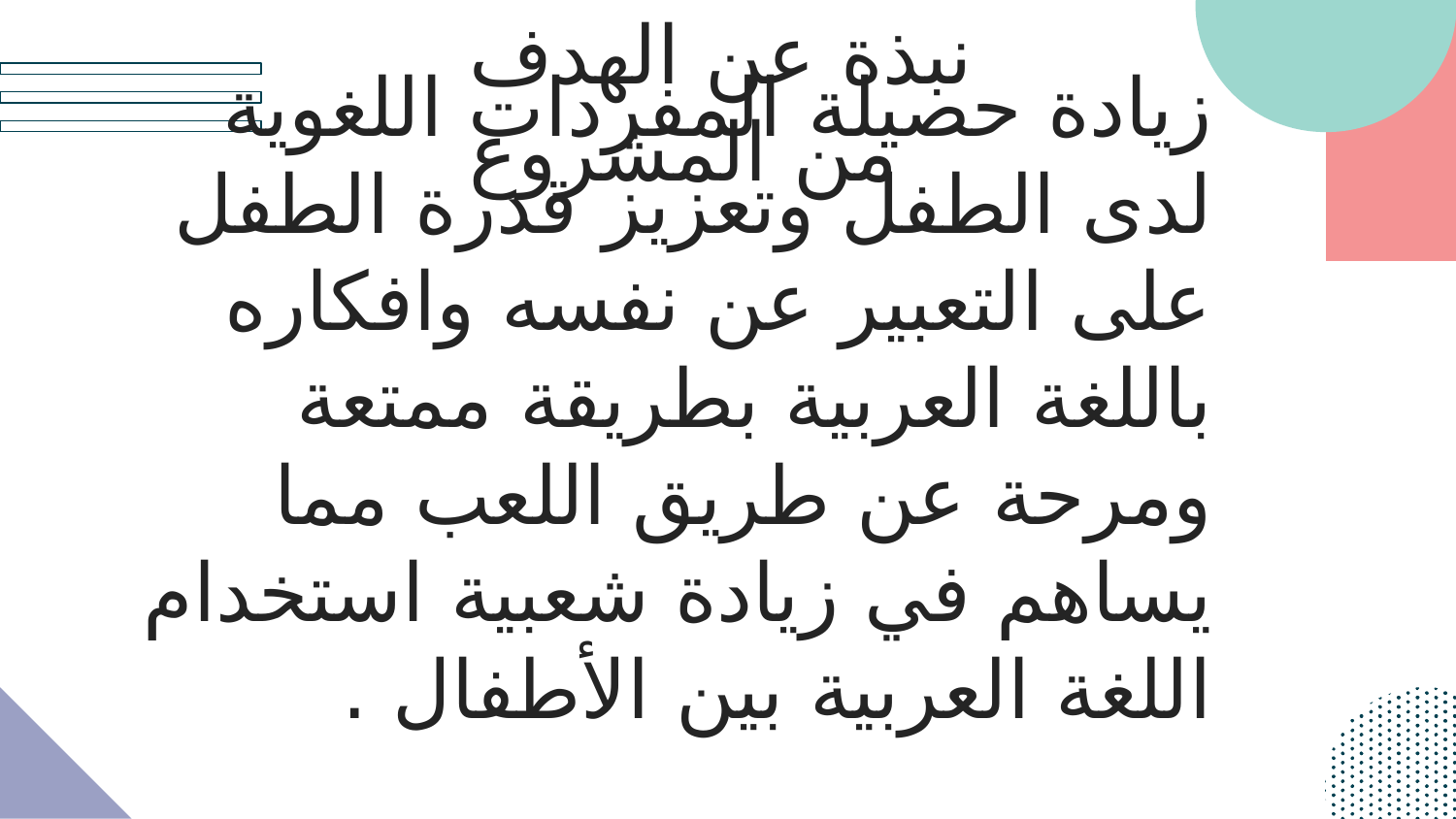

نبذة عن الهدف من المشروع
زيادة حصيلة المفردات اللغوية لدى الطفل وتعزيز قدرة الطفل على التعبير عن نفسه وافكاره باللغة العربية بطريقة ممتعة ومرحة عن طريق اللعب مما يساهم في زيادة شعبية استخدام اللغة العربية بين الأطفال .